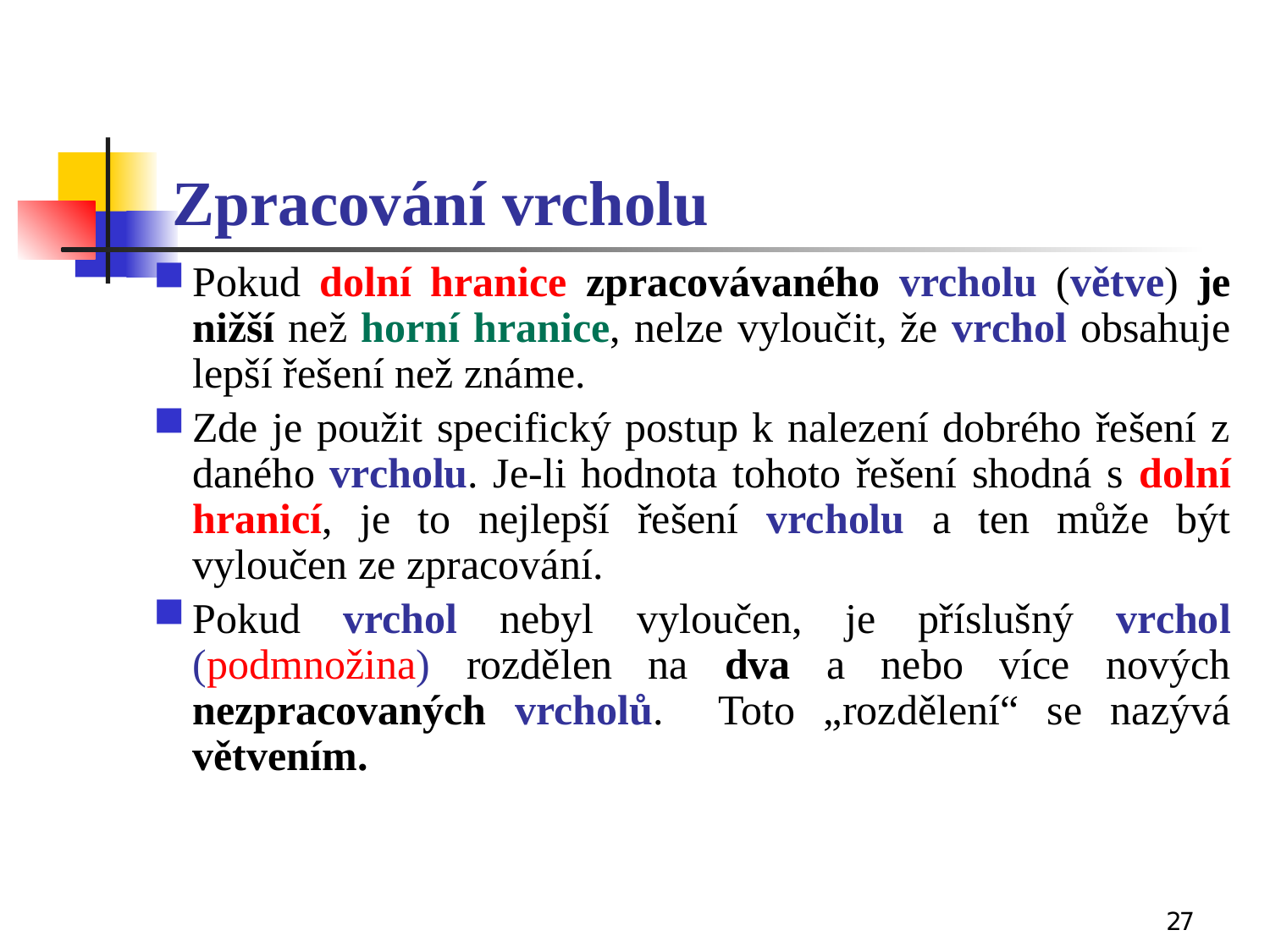

# Zpracování vrcholu
Pokud dolní hranice zpracovávaného vrcholu (větve) je nižší než horní hranice, nelze vyloučit, že vrchol obsahuje lepší řešení než známe.
Zde je použit specifický postup k nalezení dobrého řešení z daného vrcholu. Je-li hodnota tohoto řešení shodná s dolní hranicí, je to nejlepší řešení vrcholu a ten může být vyloučen ze zpracování.
Pokud vrchol nebyl vyloučen, je příslušný vrchol (podmnožina) rozdělen na dva a nebo více nových nezpracovaných vrcholů.  Toto „rozdělení“ se nazývá větvením.
27